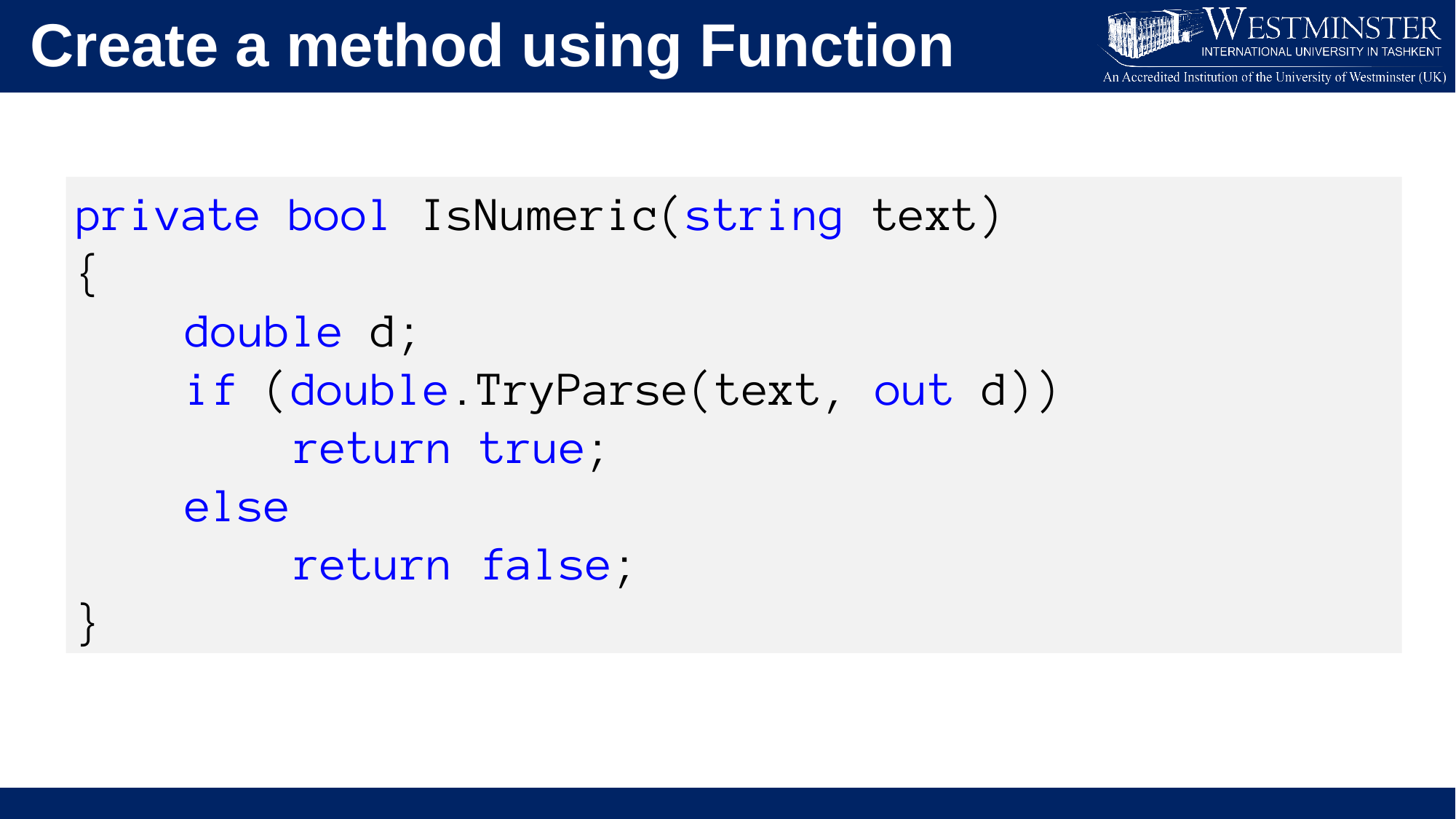

Create a method using Function
private bool IsNumeric(string text)
{
	double d;
	if (double.TryParse(text, out d))
		return true;
	else
		return false;
}